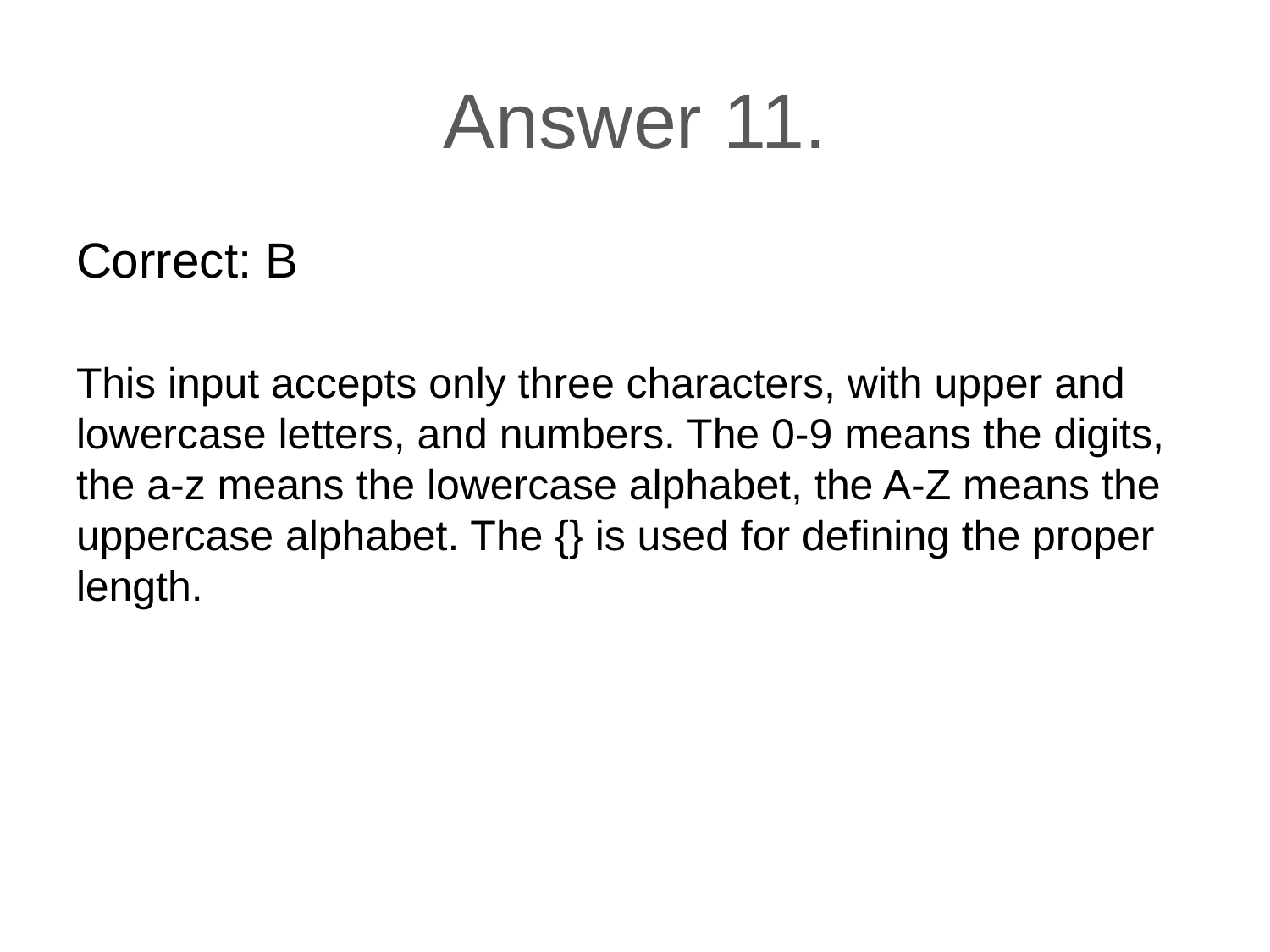

# Answer 11.
Correct: B

This input accepts only three characters, with upper and lowercase letters, and numbers. The 0-9 means the digits, the a-z means the lowercase alphabet, the A-Z means the uppercase alphabet. The {} is used for defining the proper length.